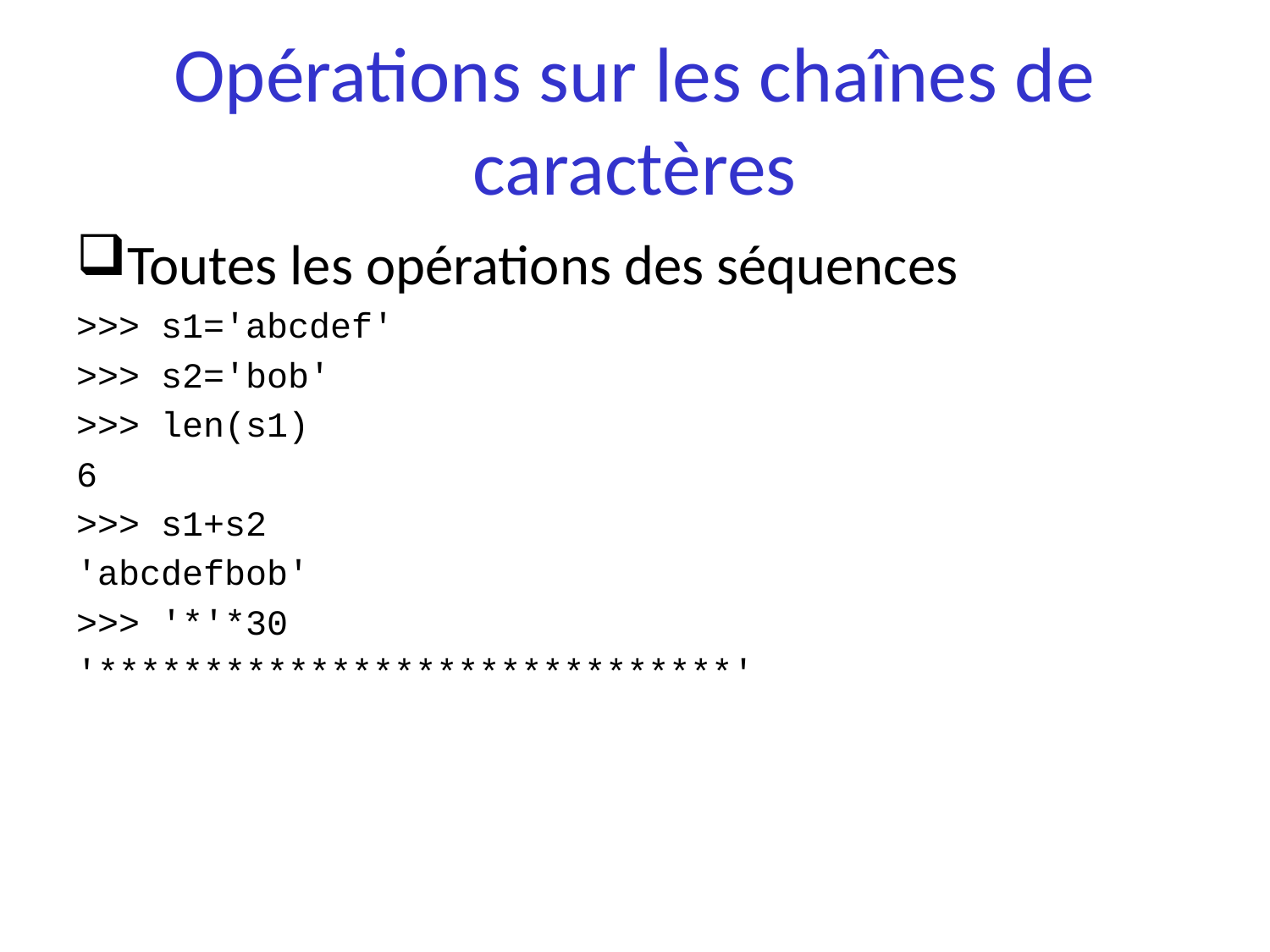

# Opérations sur les chaînes de caractères
Toutes les opérations des séquences
>>> s1='abcdef'
>>> s2='bob'
>>> len(s1)
6
>>> s1+s2
'abcdefbob'
>>> '*'*30
'******************************'